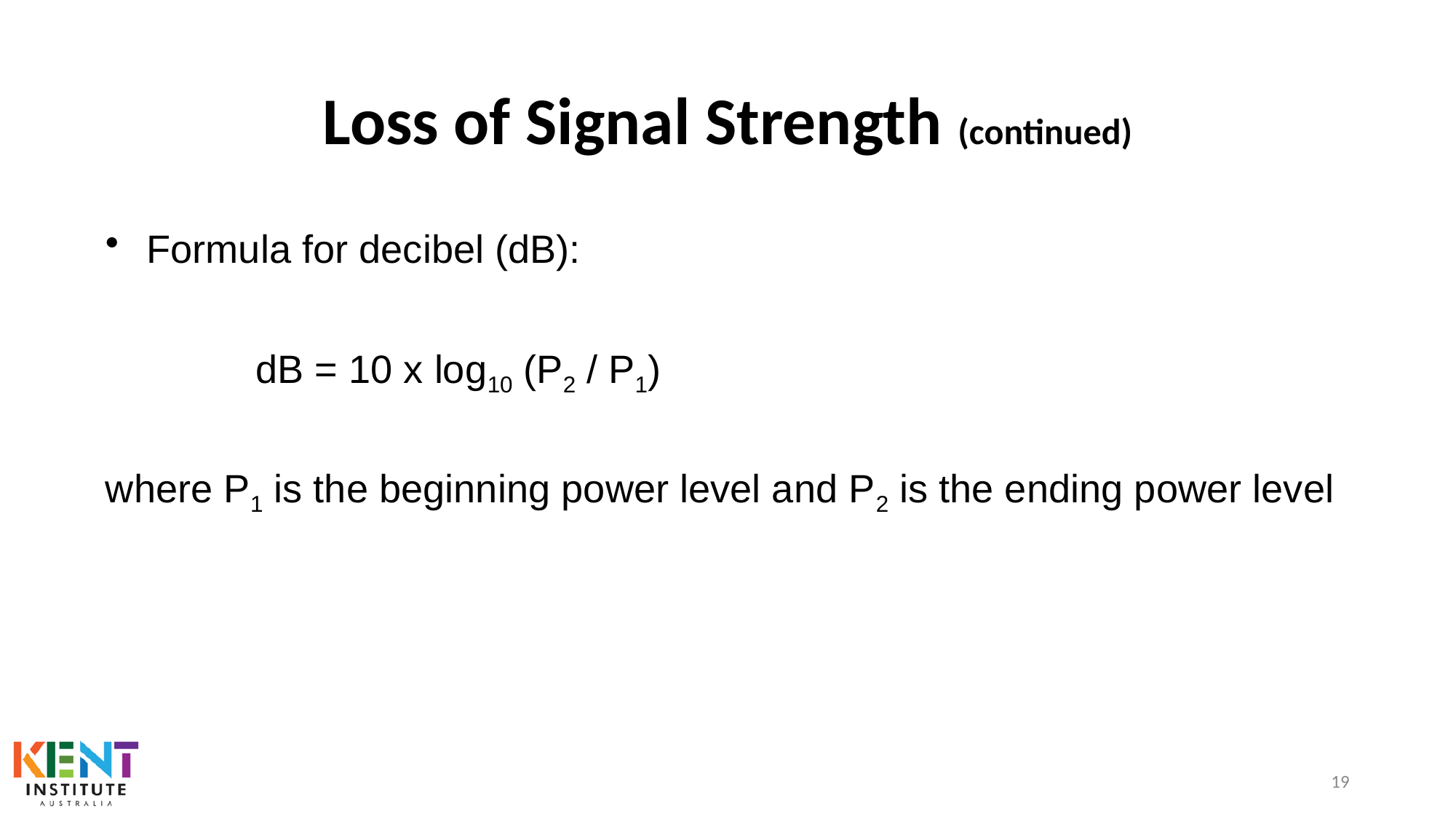

# Loss of Signal Strength (continued)
Formula for decibel (dB):

		dB = 10 x log10 (P2 / P1)

where P1 is the beginning power level and P2 is the ending power level
19